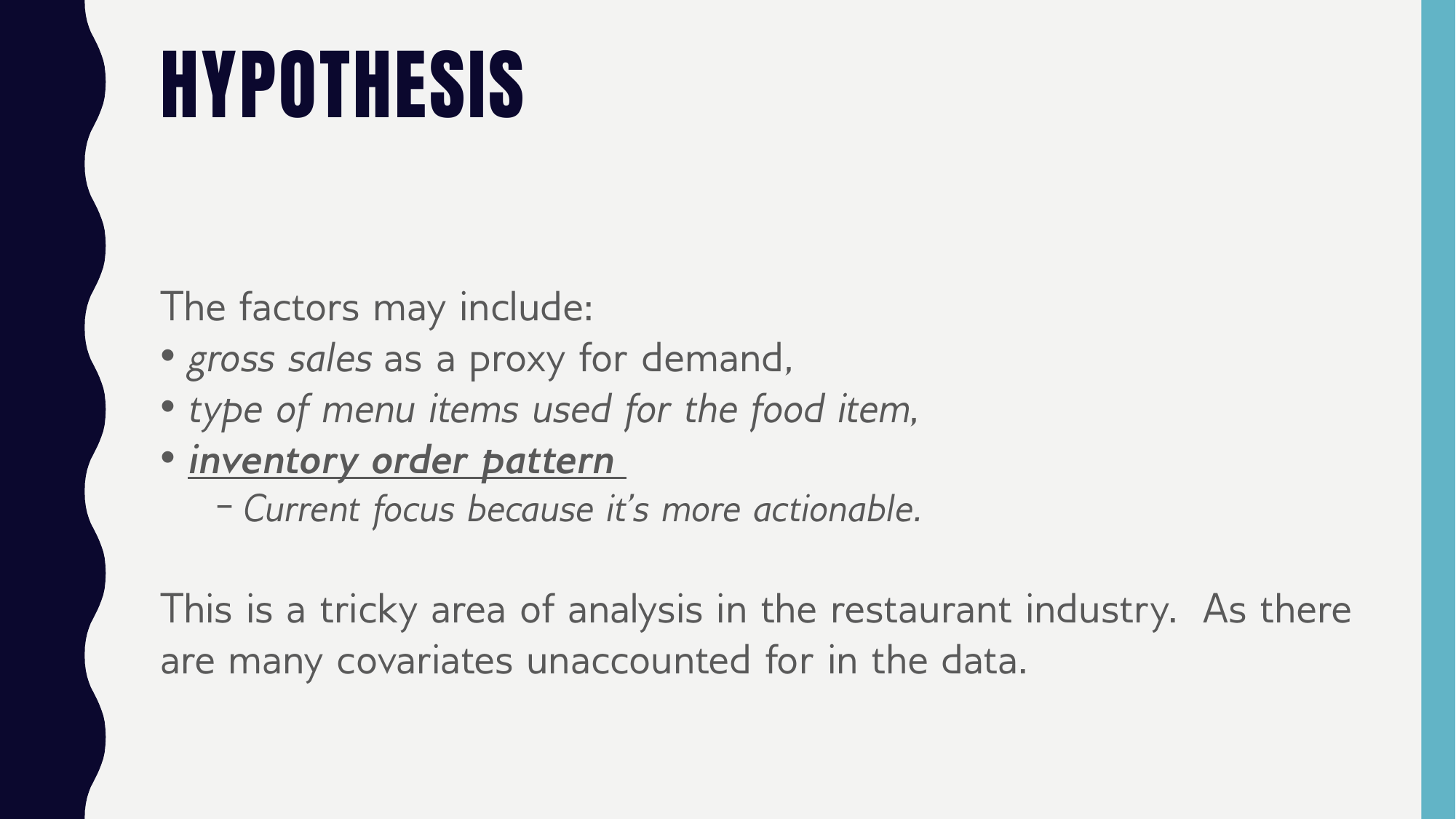

# hypothesis
The factors may include:
gross sales as a proxy for demand,
type of menu items used for the food item,
inventory order pattern
Current focus because it’s more actionable.

This is a tricky area of analysis in the restaurant industry.  As there are many covariates unaccounted for in the data.